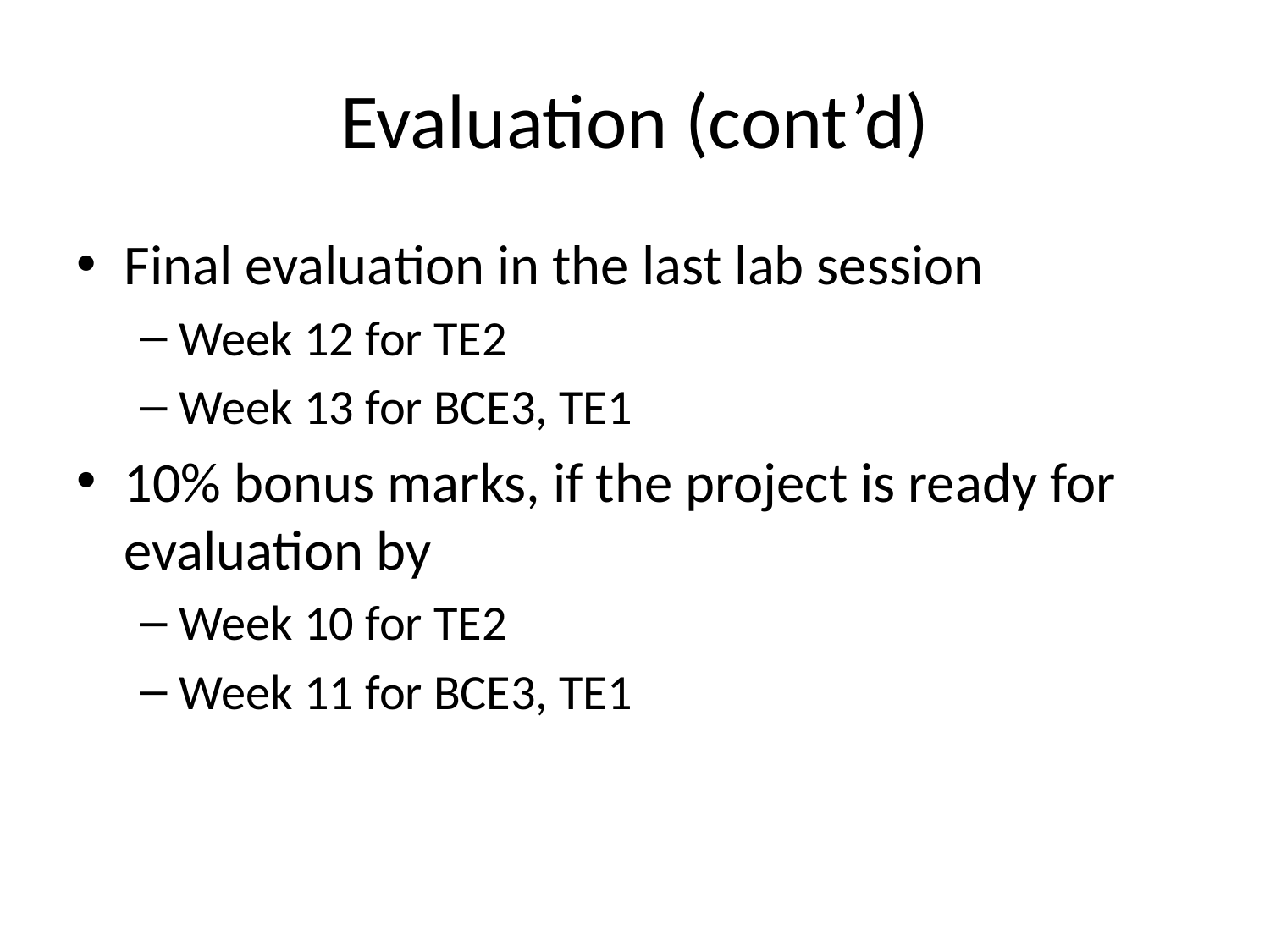

# Evaluation (cont’d)
Final evaluation in the last lab session
Week 12 for TE2
Week 13 for BCE3, TE1
10% bonus marks, if the project is ready for evaluation by
Week 10 for TE2
Week 11 for BCE3, TE1